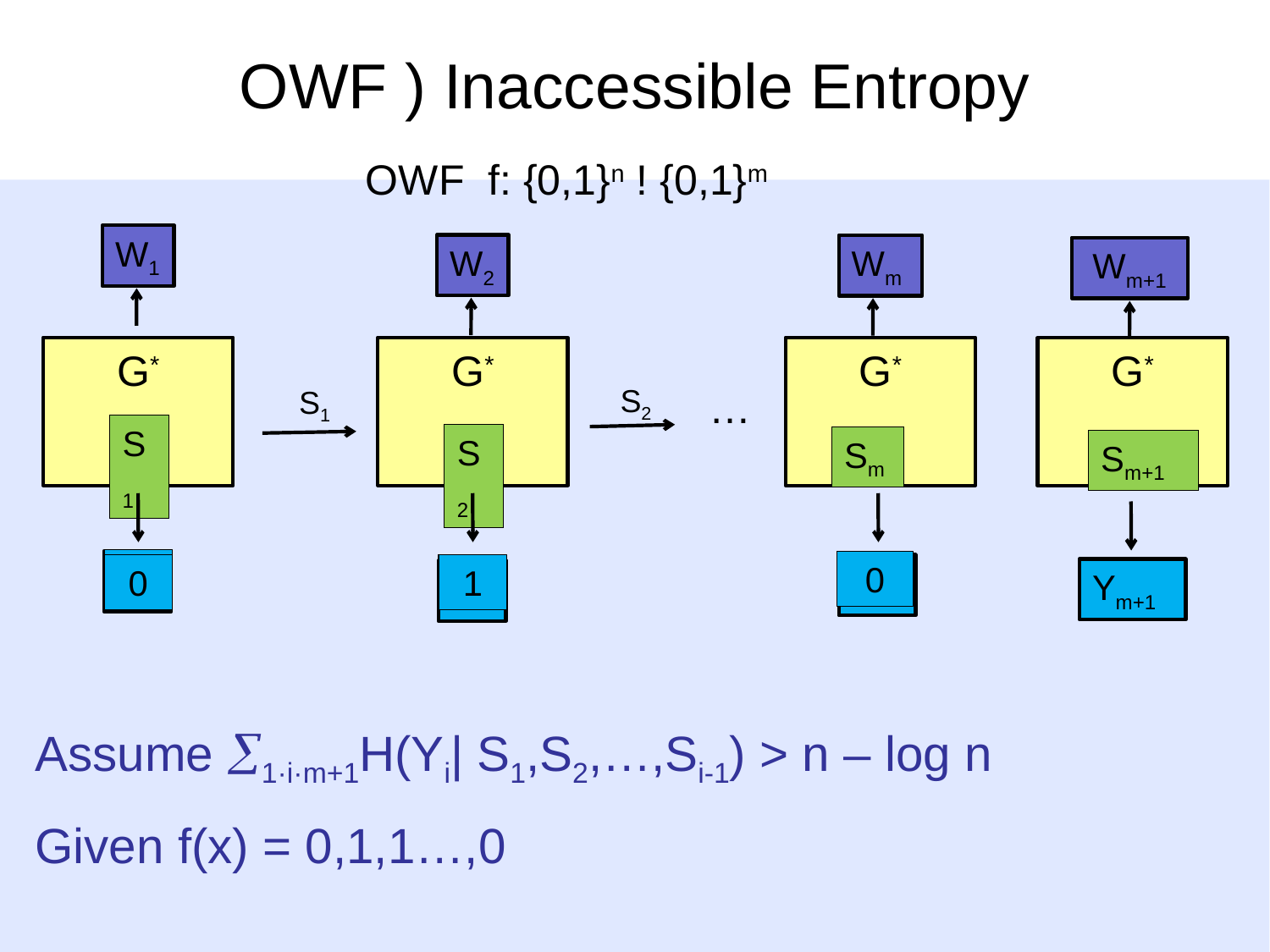

# OWF ) Inaccessible Entropy
OWF  f: {0,1}n ! {0,1}m
W1
W2
Wm
Wm+1
G*

Sm+1
Ym+1
G*

G*

G*

S2
…
S1
S1
S2
Sm
1
Y1
0
0
0
1
Ym
Y2
Assume ∑1·i·m+1H(Yi| S1,S2,…,Si-1) > n – log n
Given f(x) = 0,1,1…,0